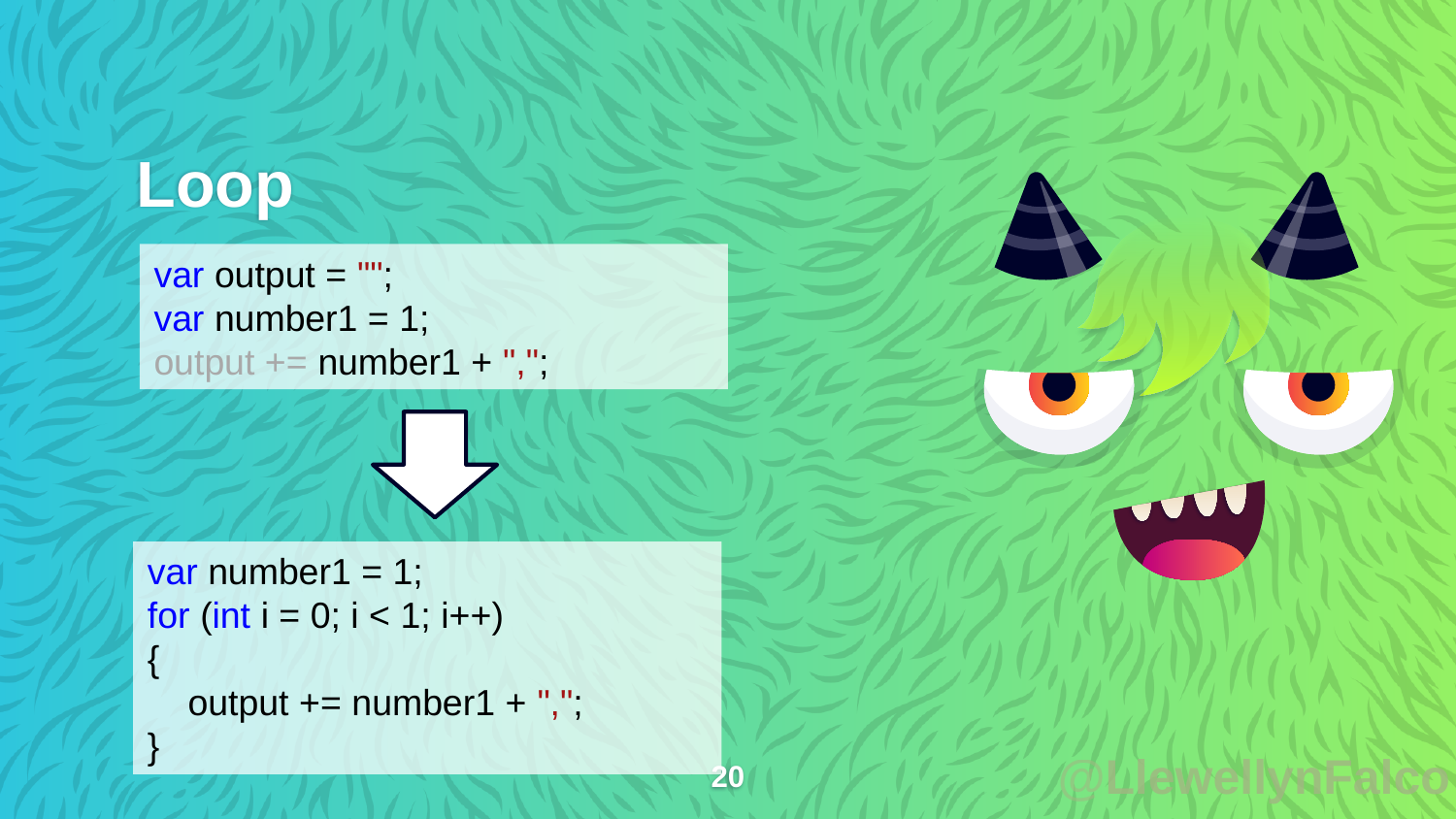

# Loop

var output = "";
var number1 = 1;
output += number1 + ",";

var number1 = 1;
for (int i = 0; i < 1; i++)
{
    output += number1 + ",";
}
20